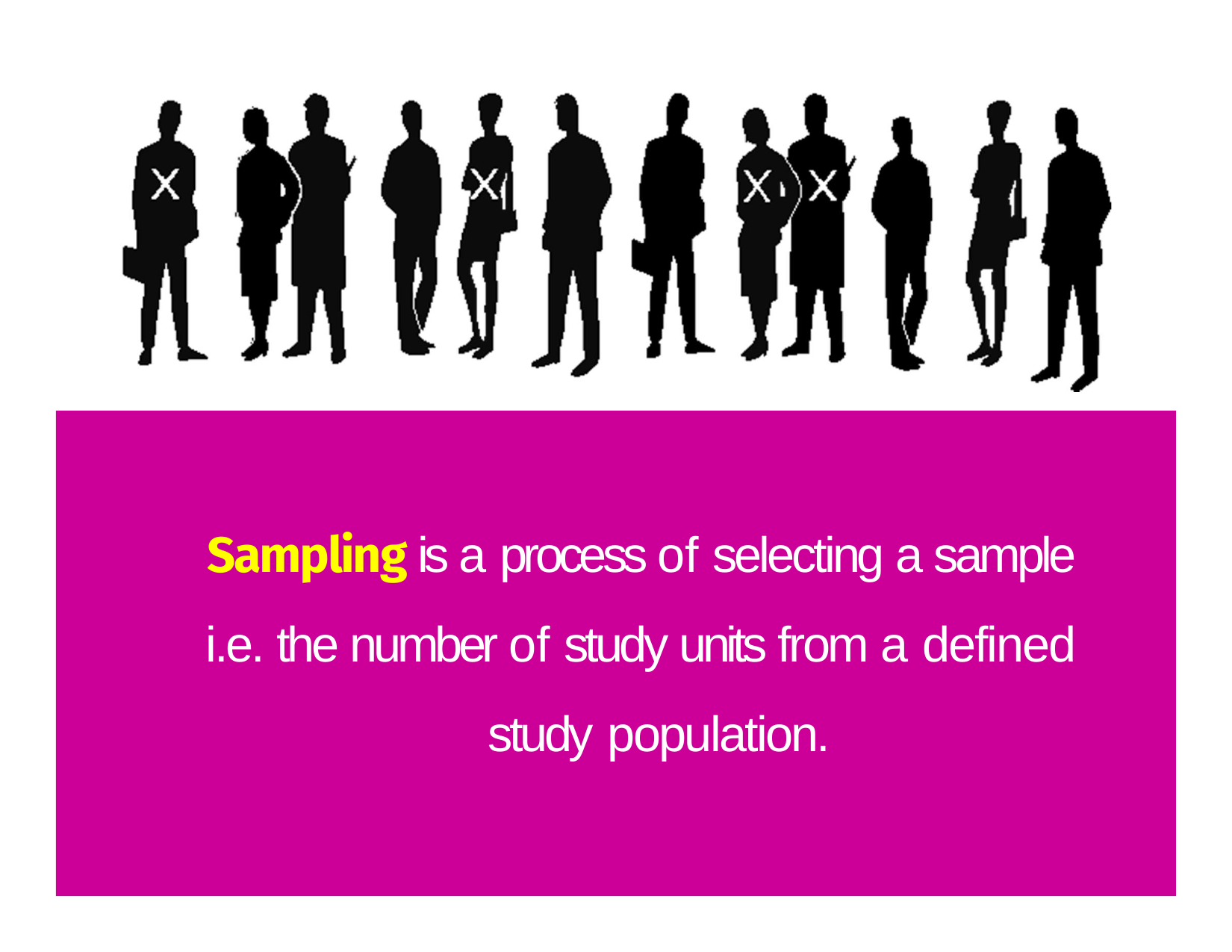

Sampling is a process of selecting a sample
i.e. the number of study units from a defined  study population.